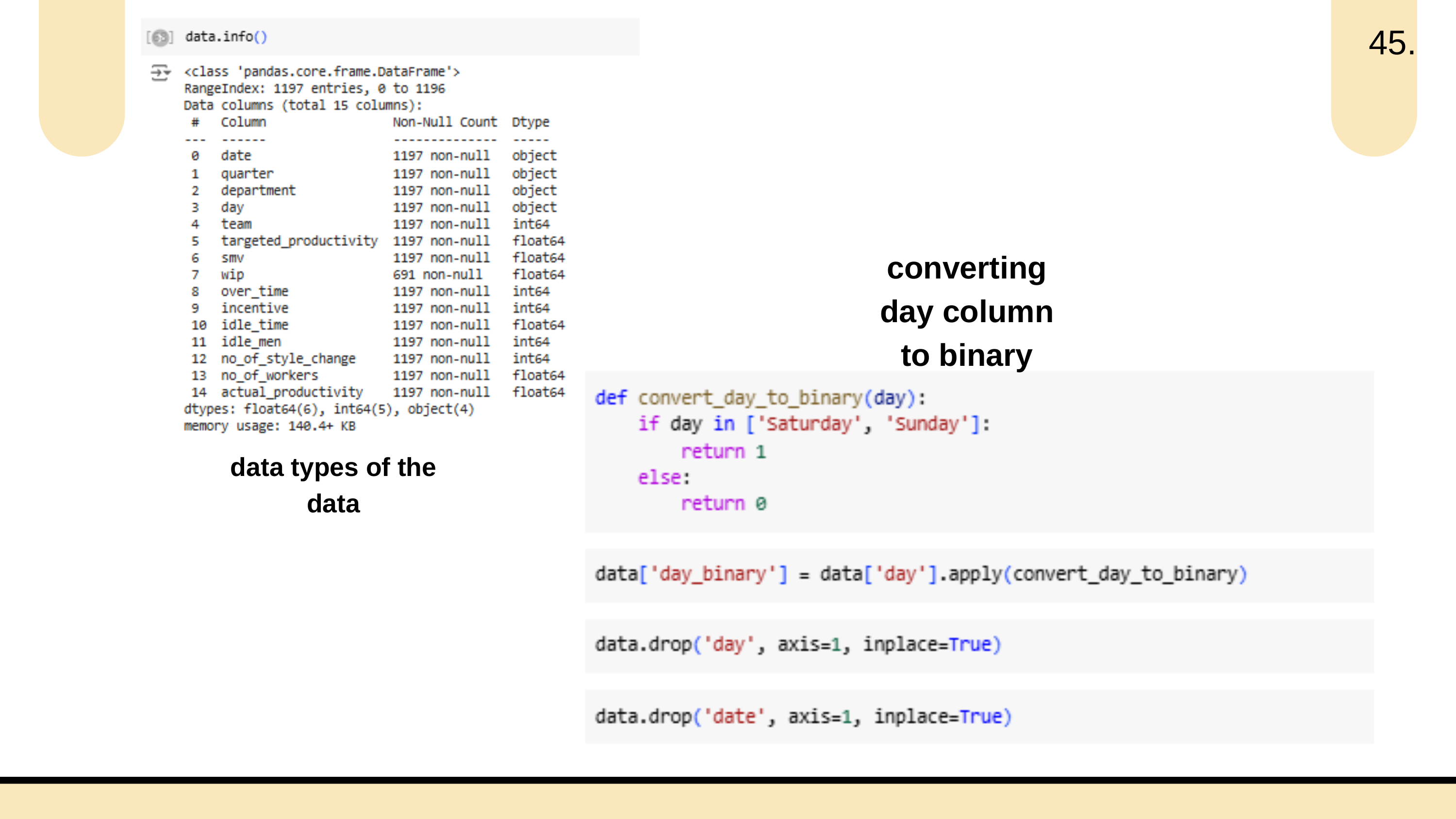

45.

converting day column to binary

data types of the data